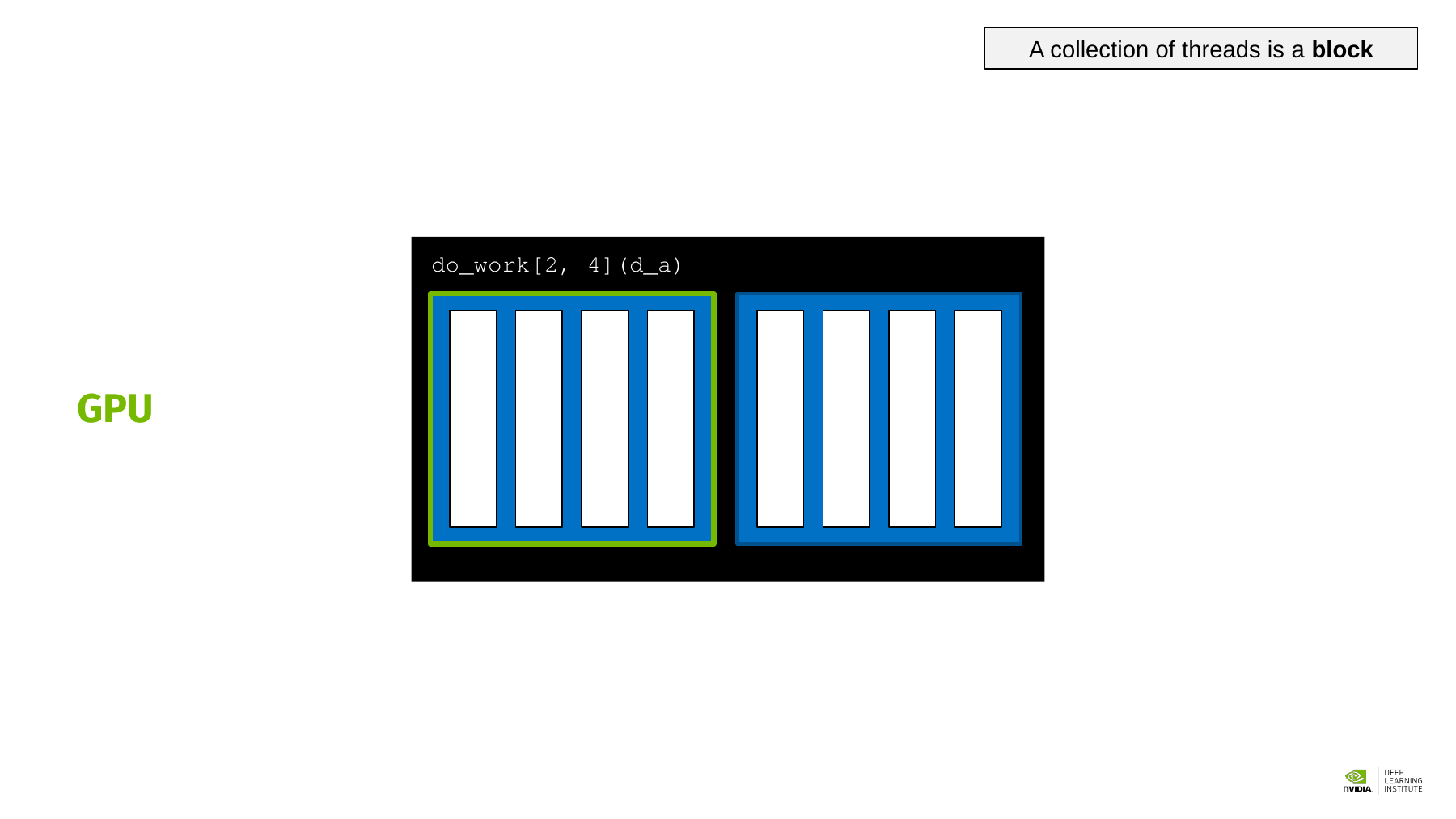

A collection of threads is a block

do_work[2, 4](d_a)
GPU